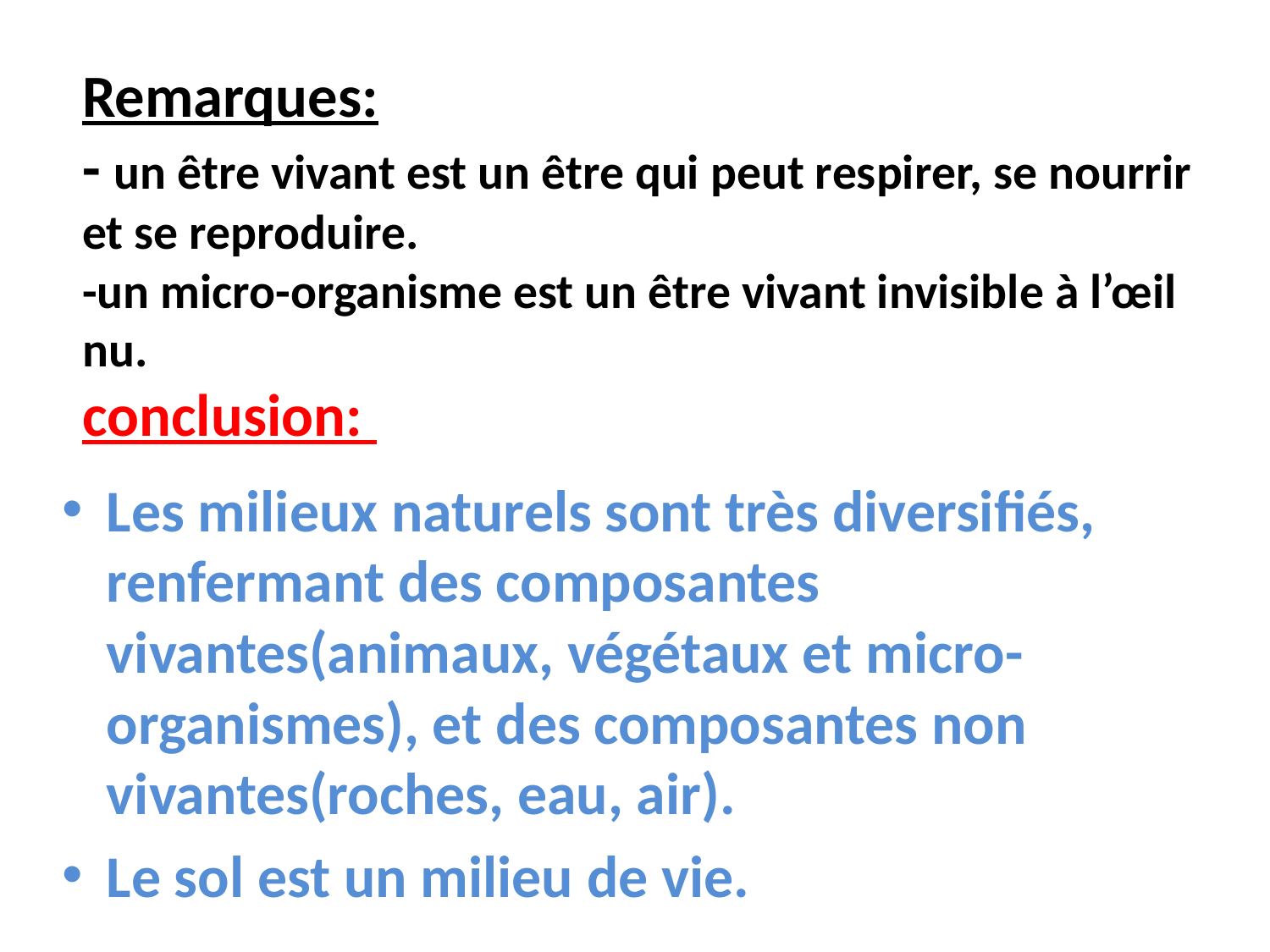

# Remarques: - un être vivant est un être qui peut respirer, se nourrir et se reproduire. -un micro-organisme est un être vivant invisible à l’œil nu. conclusion:
Les milieux naturels sont très diversifiés, renfermant des composantes vivantes(animaux, végétaux et micro-organismes), et des composantes non vivantes(roches, eau, air).
Le sol est un milieu de vie.